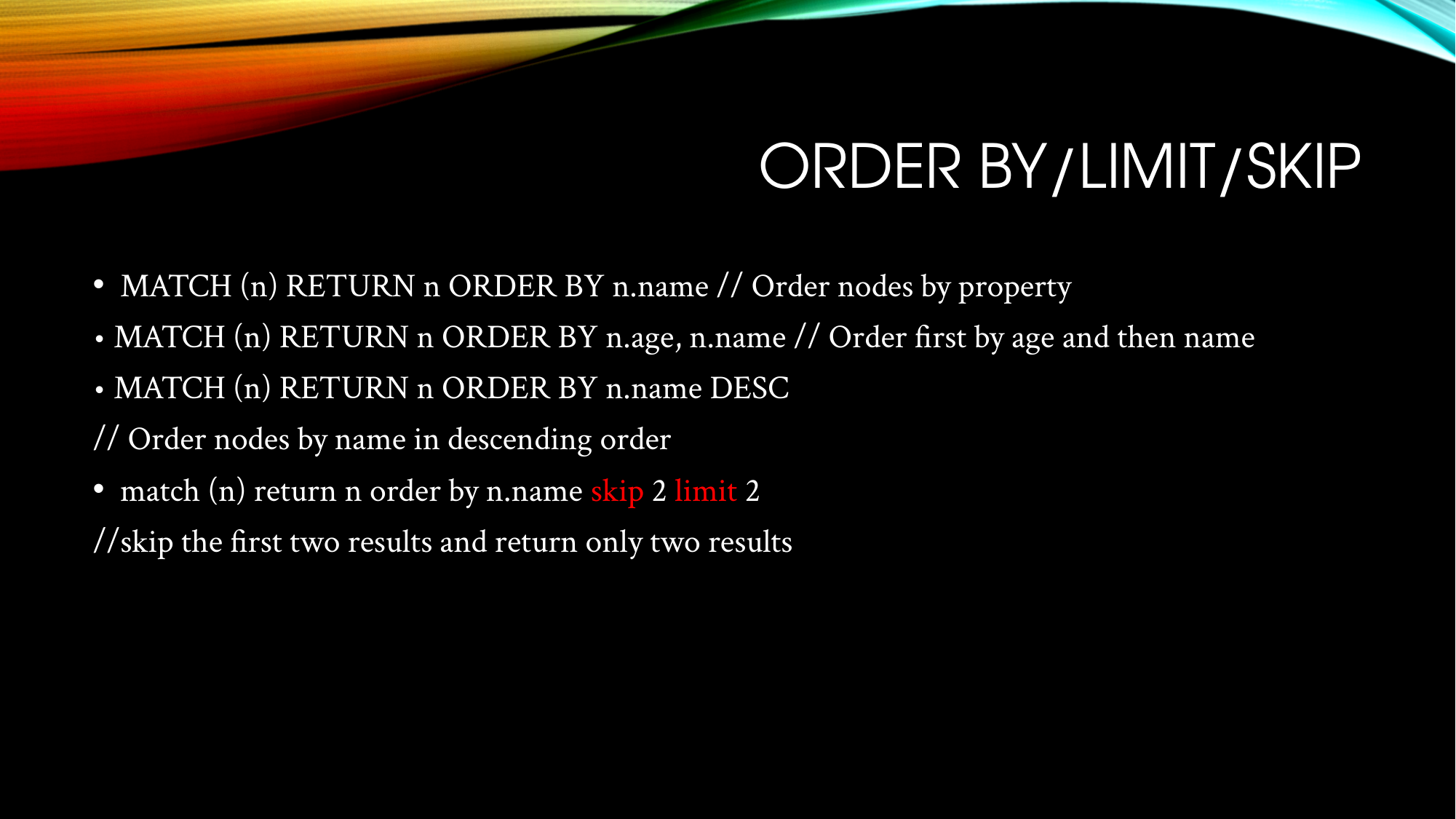

# ORDER BY/LIMIT/SKIP
MATCH (n) RETURN n ORDER BY n.name // Order nodes by property
• MATCH (n) RETURN n ORDER BY n.age, n.name // Order first by age and then name
• MATCH (n) RETURN n ORDER BY n.name DESC
// Order nodes by name in descending order
match (n) return n order by n.name skip 2 limit 2
//skip the first two results and return only two results